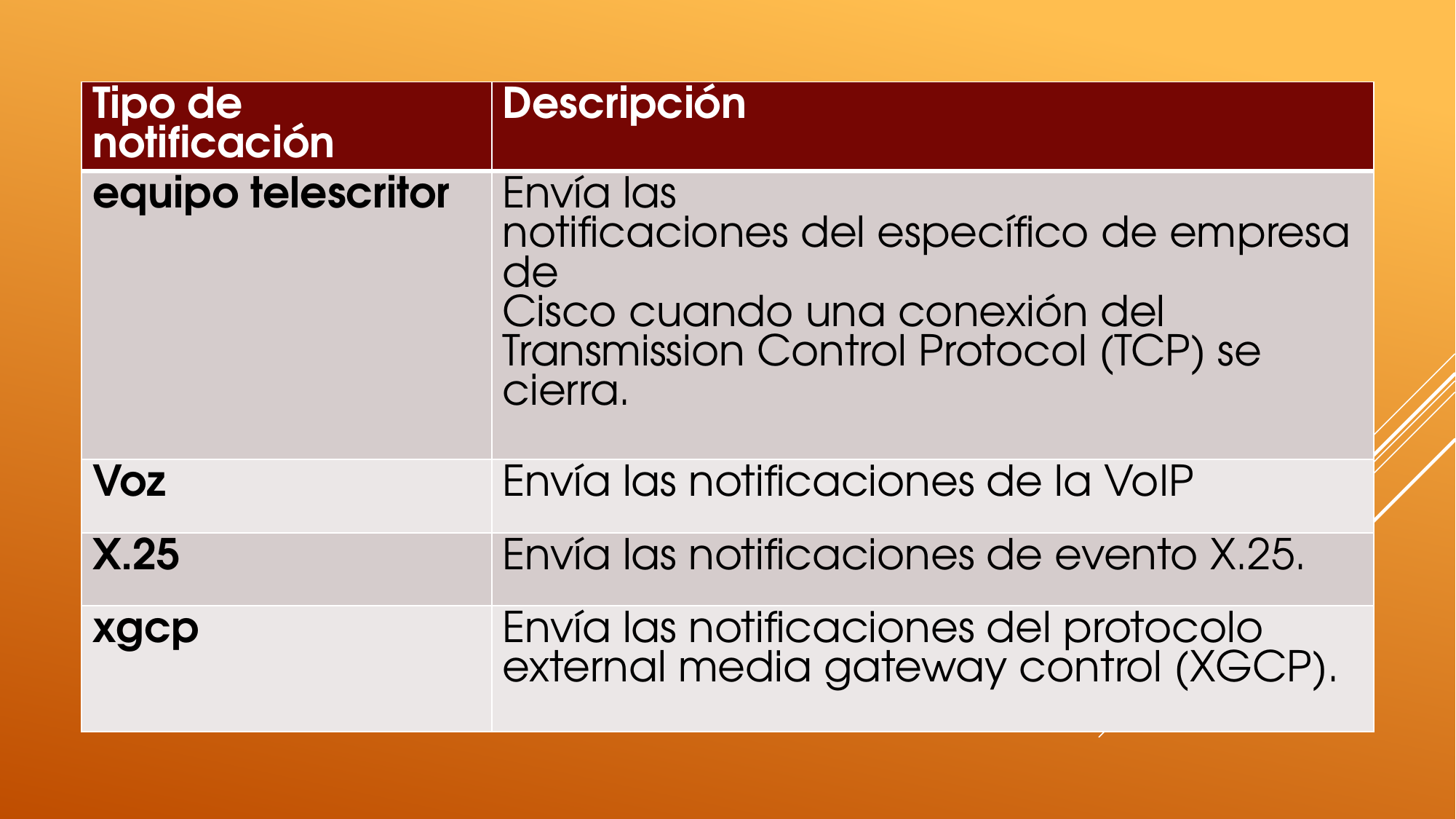

| Tipo de notificación | Descripción |
| --- | --- |
| equipo telescritor | Envía las notificaciones del específico de empresa de Cisco cuando una conexión del Transmission Control Protocol (TCP) se cierra. |
| Voz | Envía las notificaciones de la VoIP |
| X.25 | Envía las notificaciones de evento X.25. |
| xgcp | Envía las notificaciones del protocolo external media gateway control (XGCP). |
# Tipos de notificaciones